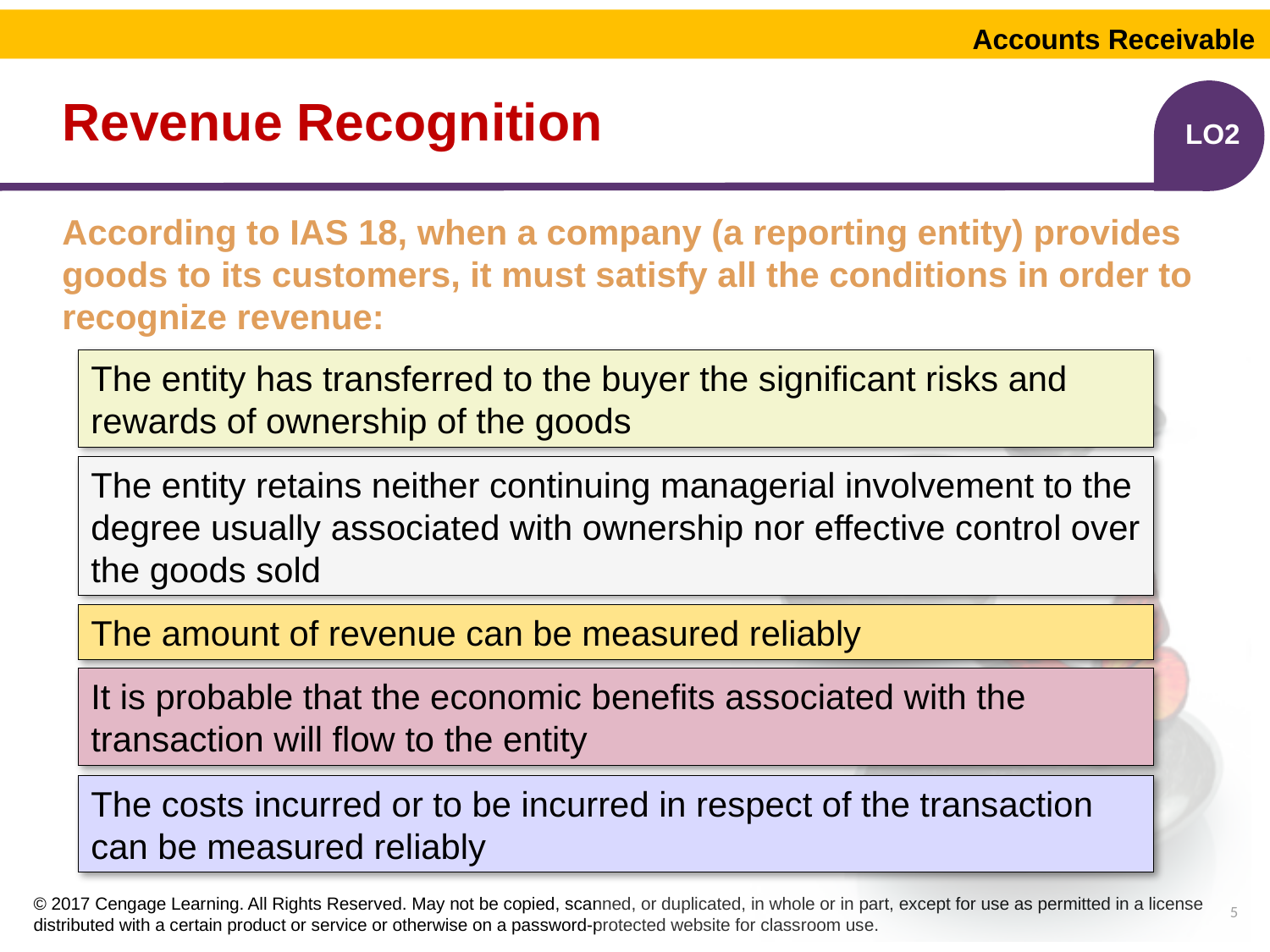

Accounts Receivable
# Revenue Recognition
LO2
According to IAS 18, when a company (a reporting entity) provides goods to its customers, it must satisfy all the conditions in order to recognize revenue:

The entity has transferred to the buyer the significant risks and rewards of ownership of the goods
The entity retains neither continuing managerial involvement to the degree usually associated with ownership nor effective control over the goods sold
The amount of revenue can be measured reliably
It is probable that the economic benefits associated with the transaction will flow to the entity
The costs incurred or to be incurred in respect of the transaction can be measured reliably
5